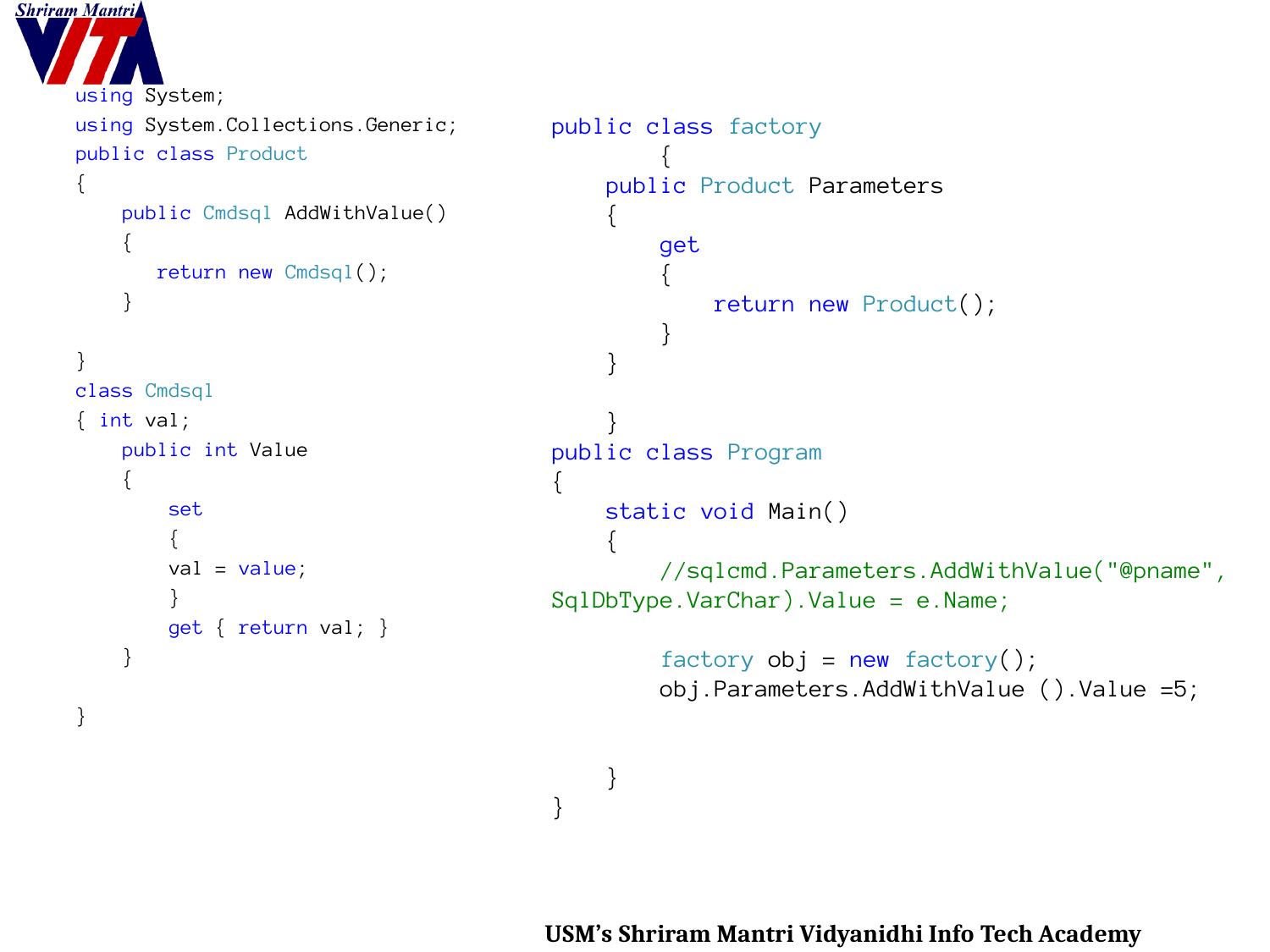

using System;
using System.Collections.Generic;
public class Product
{
    public Cmdsql AddWithValue()
    {
       return new Cmdsql();
    }

}
class Cmdsql
{ int val;
    public int Value
    {
        set
        {
        val = value;
        }
        get { return val; }
    }

}

public class factory
        {
    public Product Parameters
    {
        get
        {
            return new Product();
        }
    }

    }
public class Program
{
    static void Main()
    {
        //sqlcmd.Parameters.AddWithValue("@pname", SqlDbType.VarChar).Value = e.Name;

        factory obj = new factory();
        obj.Parameters.AddWithValue ().Value =5;

    }
}